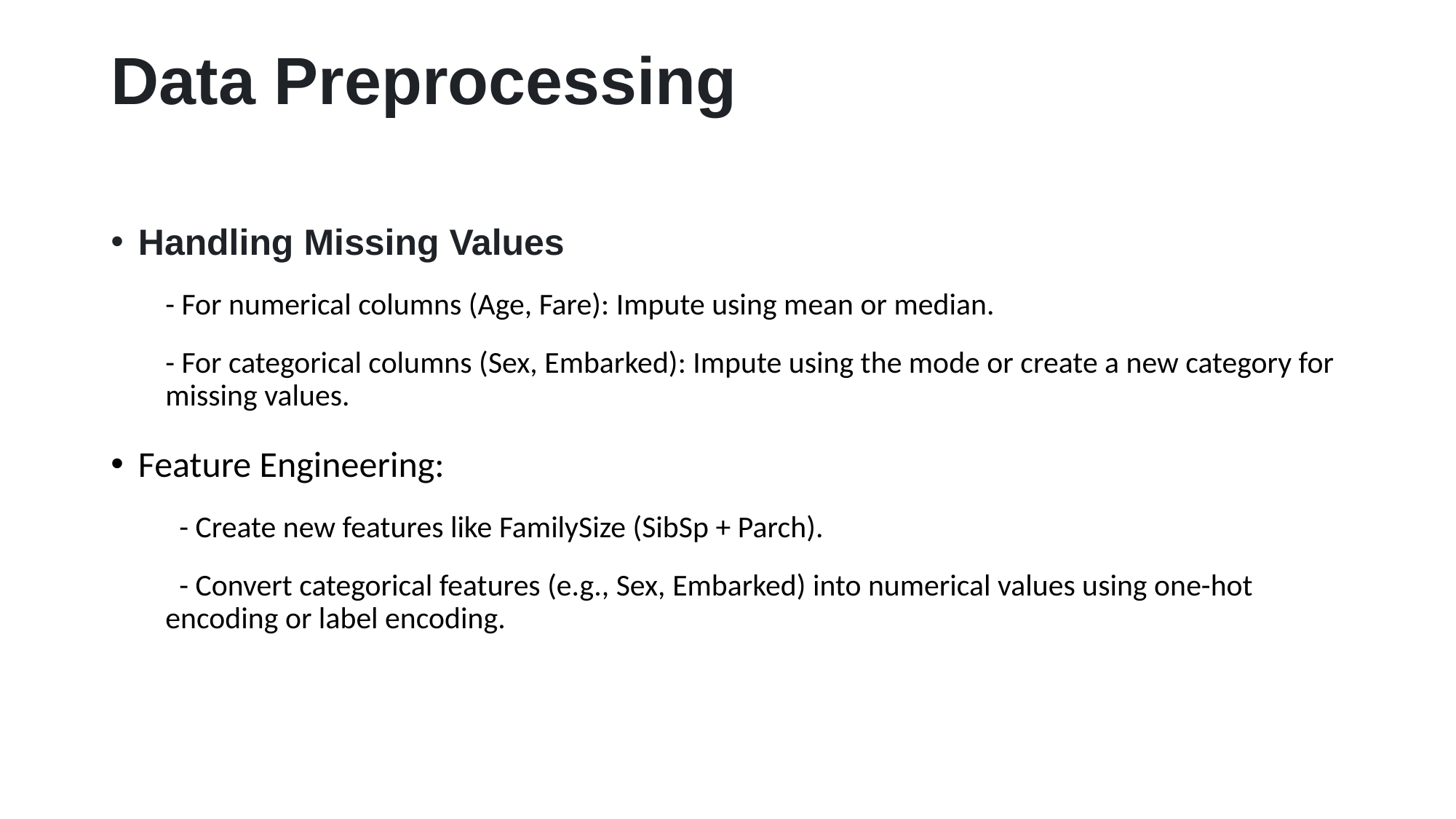

# Data Preprocessing
Handling Missing Values
- For numerical columns (Age, Fare): Impute using mean or median.
- For categorical columns (Sex, Embarked): Impute using the mode or create a new category for missing values.
Feature Engineering:
  - Create new features like FamilySize (SibSp + Parch).
  - Convert categorical features (e.g., Sex, Embarked) into numerical values using one-hot encoding or label encoding.